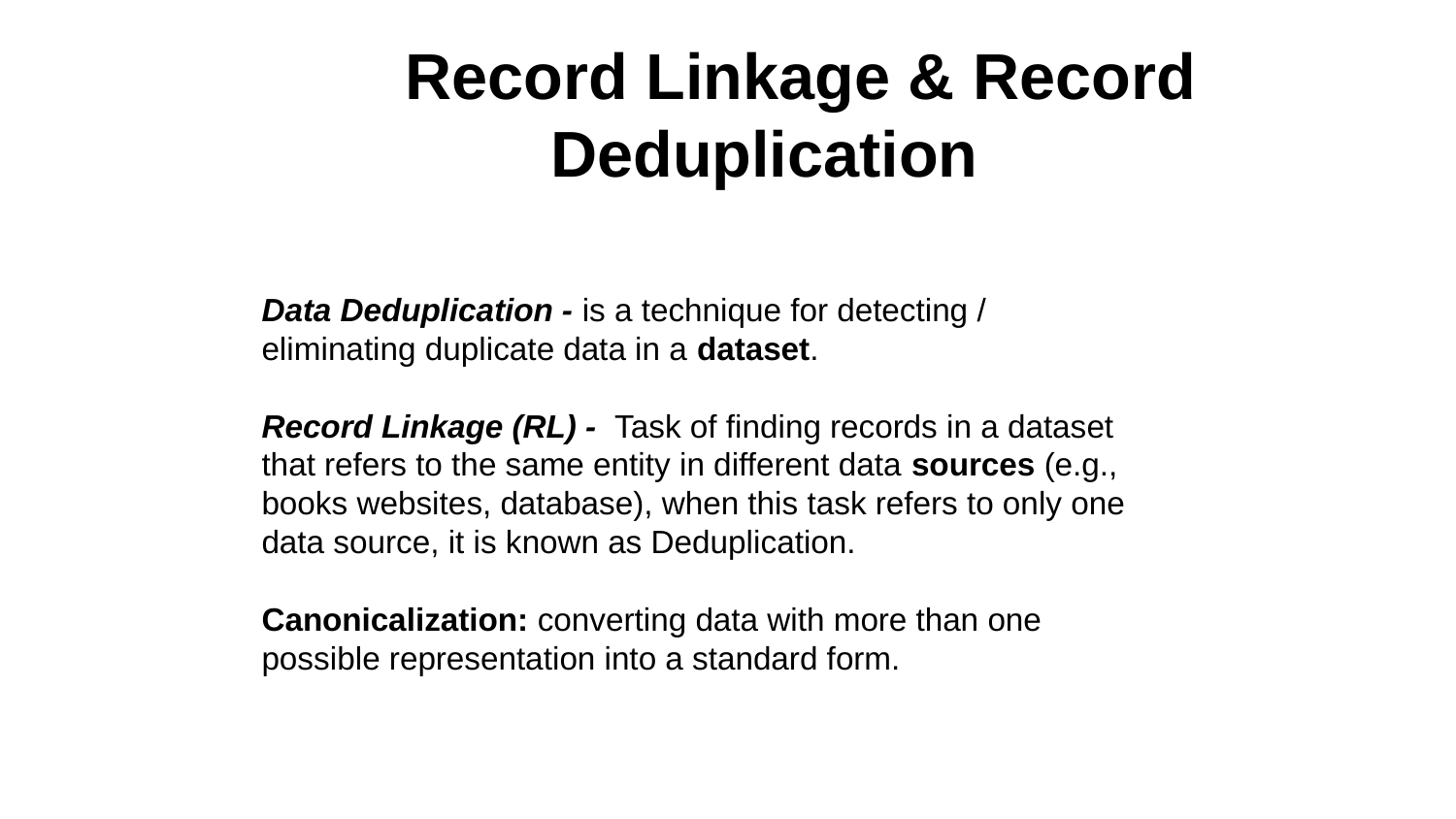

# Record Linkage & Record Deduplication

Data Deduplication - is a technique for detecting / eliminating duplicate data in a dataset.

Record Linkage (RL) -  Task of finding records in a dataset that refers to the same entity in different data sources (e.g., books websites, database), when this task refers to only one data source, it is known as Deduplication.

Canonicalization: converting data with more than one possible representation into a standard form.